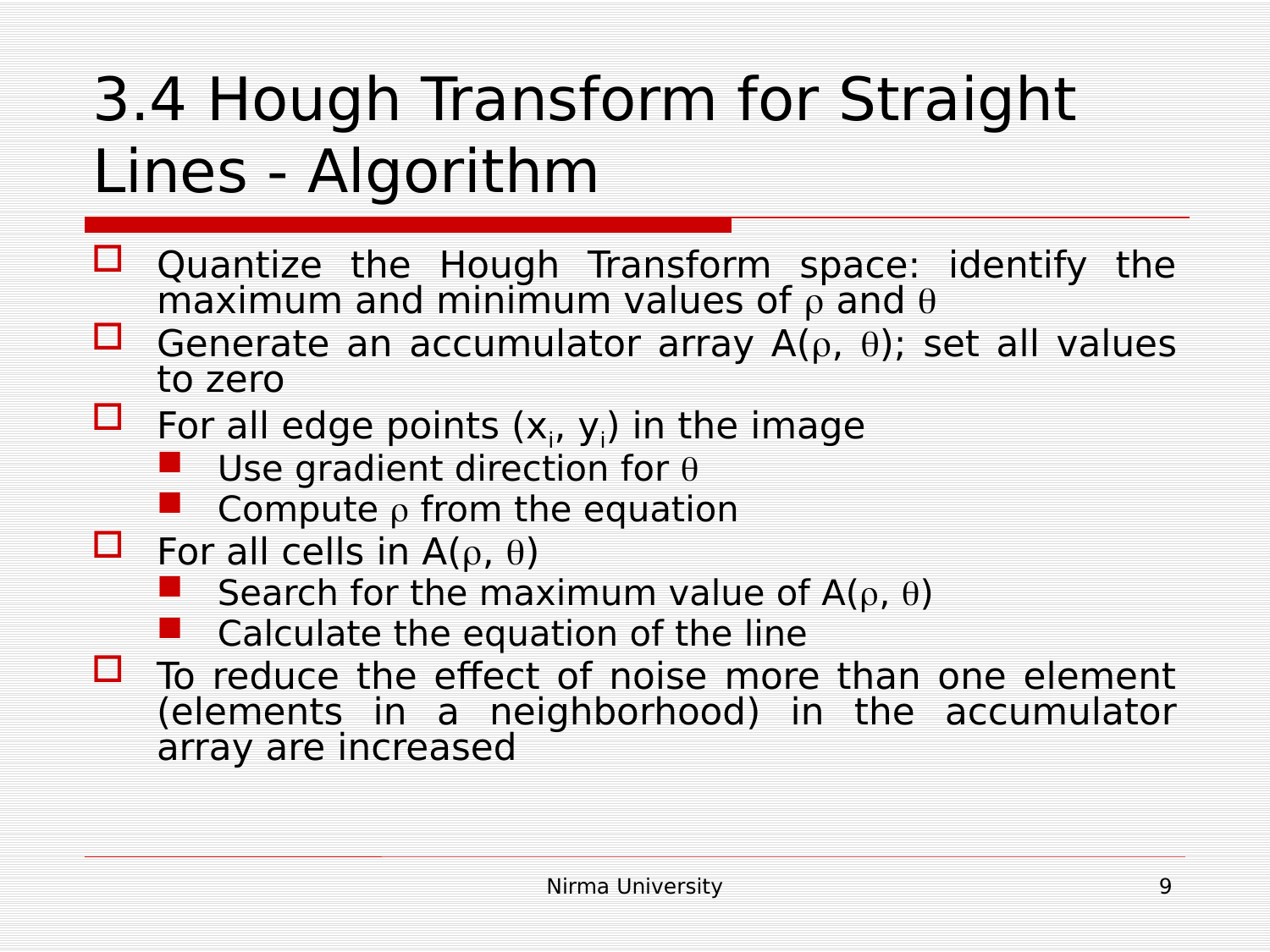

# 3.4 Hough Transform for Straight Lines - Algorithm
Quantize the Hough Transform space: identify the maximum and minimum values of ρ and θ
Generate an accumulator array A(ρ, θ); set all values to zero
For all edge points (xi, yi) in the image
Use gradient direction for θ
Compute ρ from the equation
For all cells in A(ρ, θ)
Search for the maximum value of A(ρ, θ)
Calculate the equation of the line
To reduce the effect of noise more than one element (elements in a neighborhood) in the accumulator array are increased
Nirma University
9